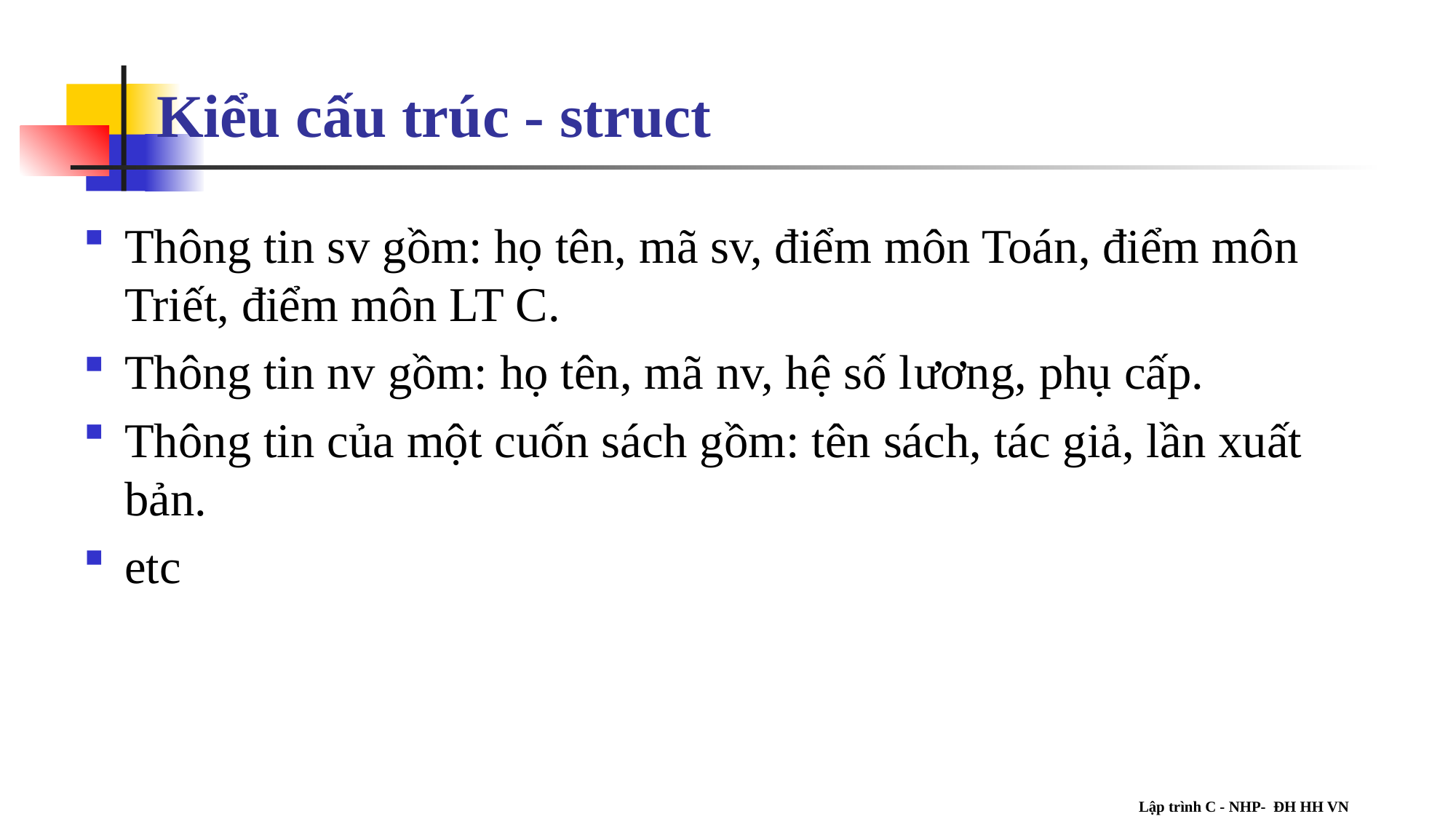

# Kiểu cấu trúc - struct
Thông tin sv gồm: họ tên, mã sv, điểm môn Toán, điểm môn Triết, điểm môn LT C.
Thông tin nv gồm: họ tên, mã nv, hệ số lương, phụ cấp.
Thông tin của một cuốn sách gồm: tên sách, tác giả, lần xuất bản.
etc

Lập trình C - NHP-  ĐH HH VN